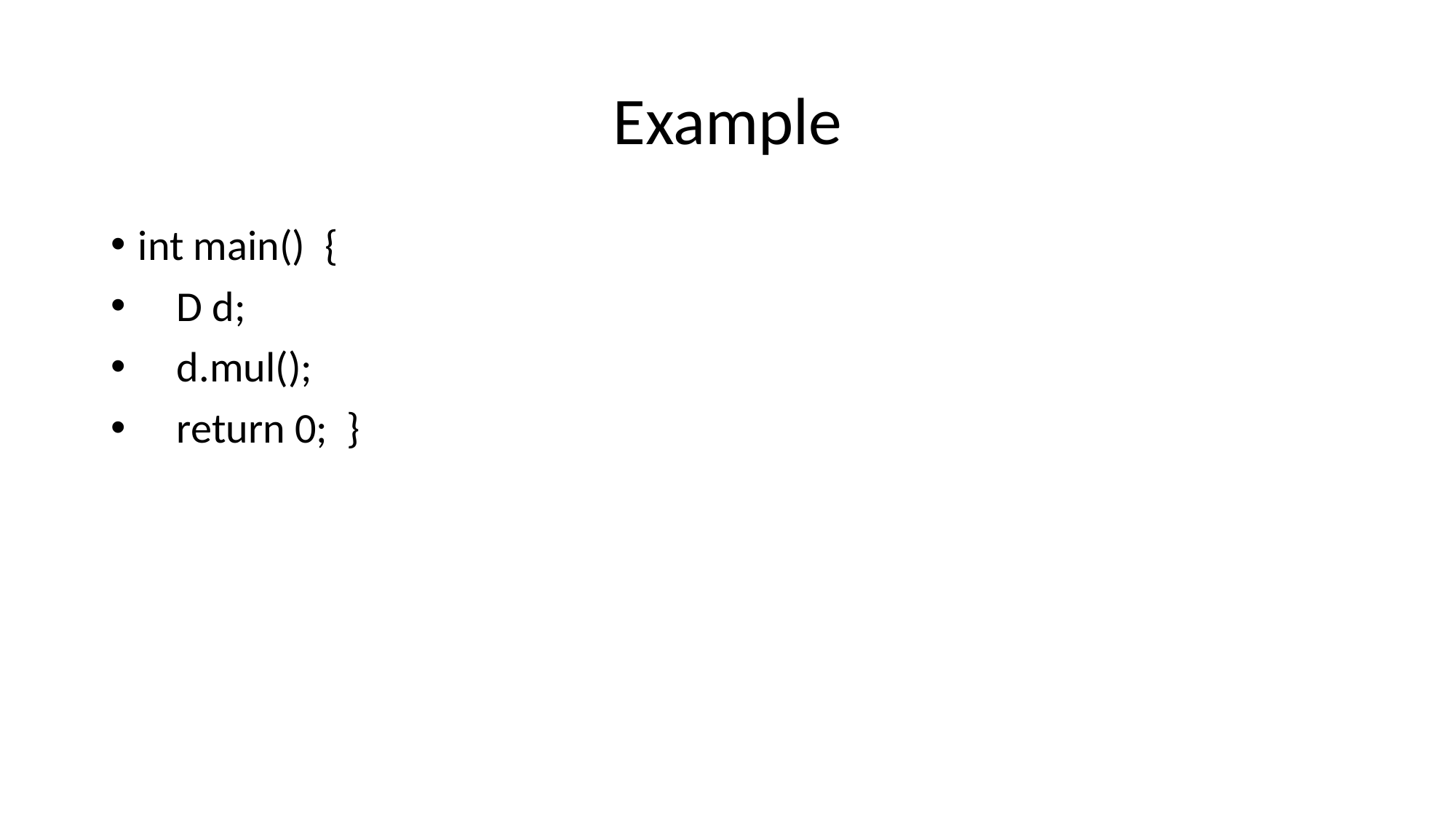

# Example
int main()  {
    D d;
    d.mul();
    return 0;  }